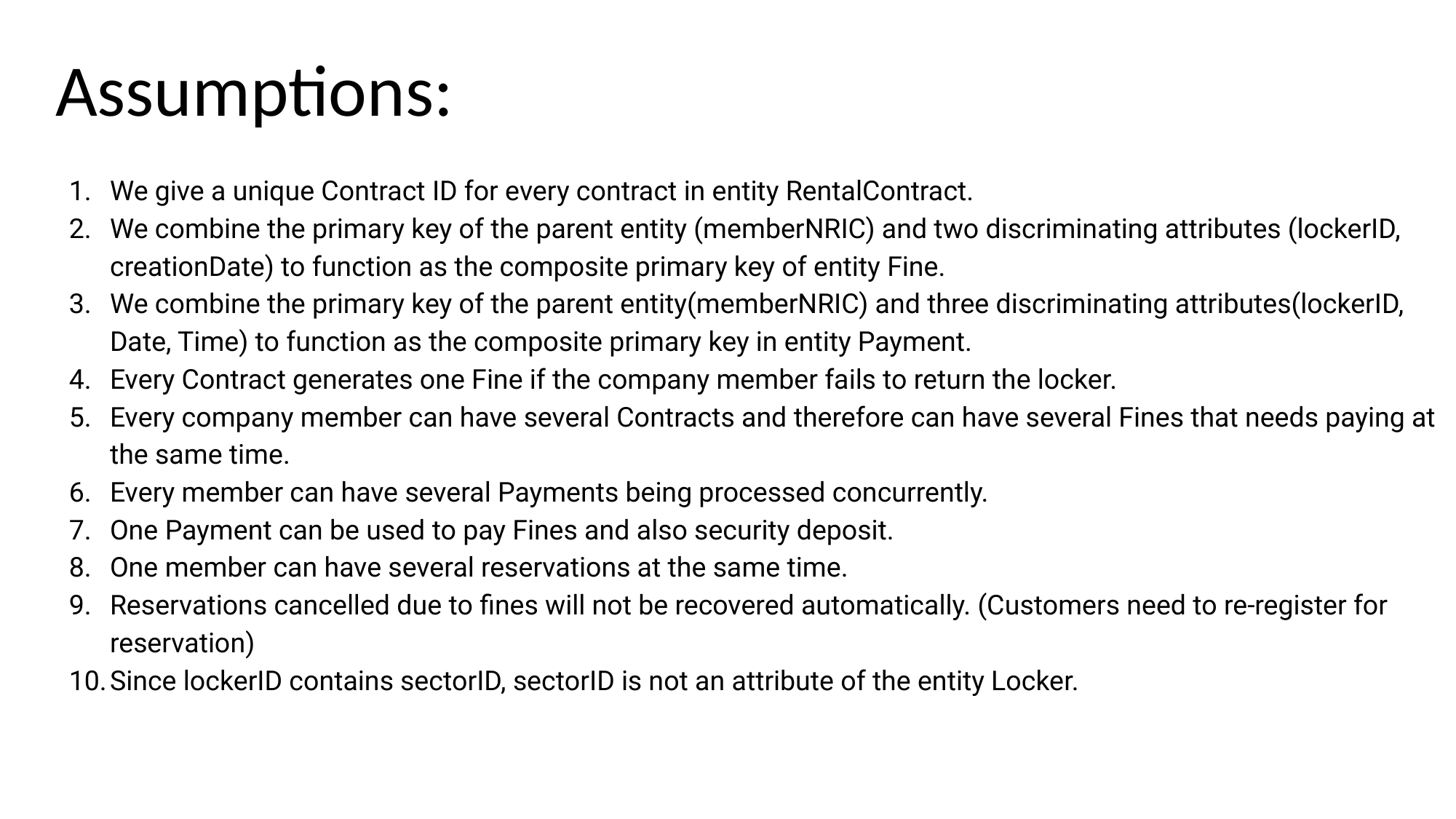

Assumptions:
We give a unique Contract ID for every contract in entity RentalContract.
We combine the primary key of the parent entity (memberNRIC) and two discriminating attributes (lockerID, creationDate) to function as the composite primary key of entity Fine.
We combine the primary key of the parent entity(memberNRIC) and three discriminating attributes(lockerID, Date, Time) to function as the composite primary key in entity Payment.
Every Contract generates one Fine if the company member fails to return the locker.
Every company member can have several Contracts and therefore can have several Fines that needs paying at the same time.
Every member can have several Payments being processed concurrently.
One Payment can be used to pay Fines and also security deposit.
One member can have several reservations at the same time.
Reservations cancelled due to fines will not be recovered automatically. (Customers need to re-register for reservation)
Since lockerID contains sectorID, sectorID is not an attribute of the entity Locker.